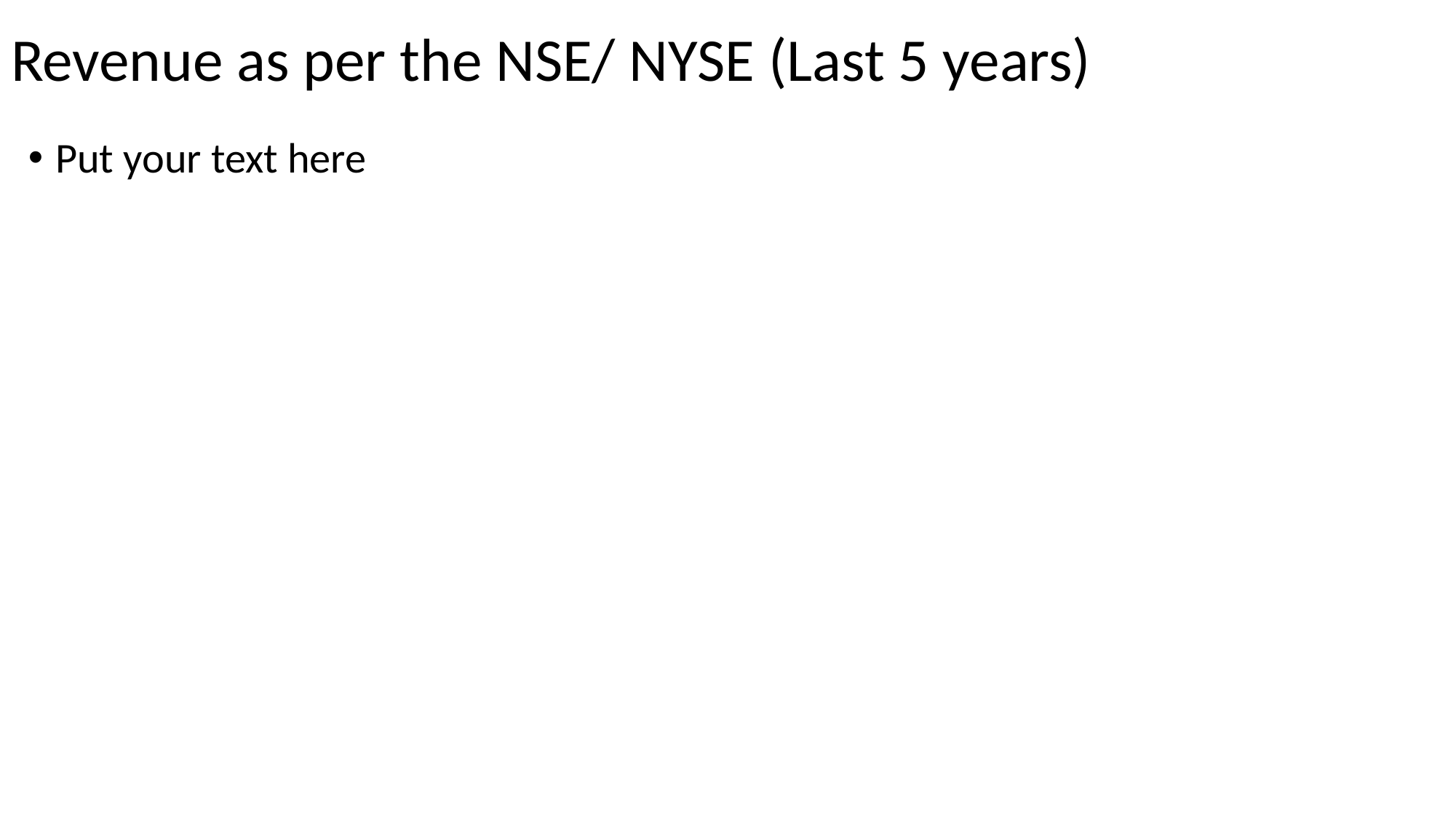

# Revenue as per the NSE/ NYSE (Last 5 years)
Put your text here